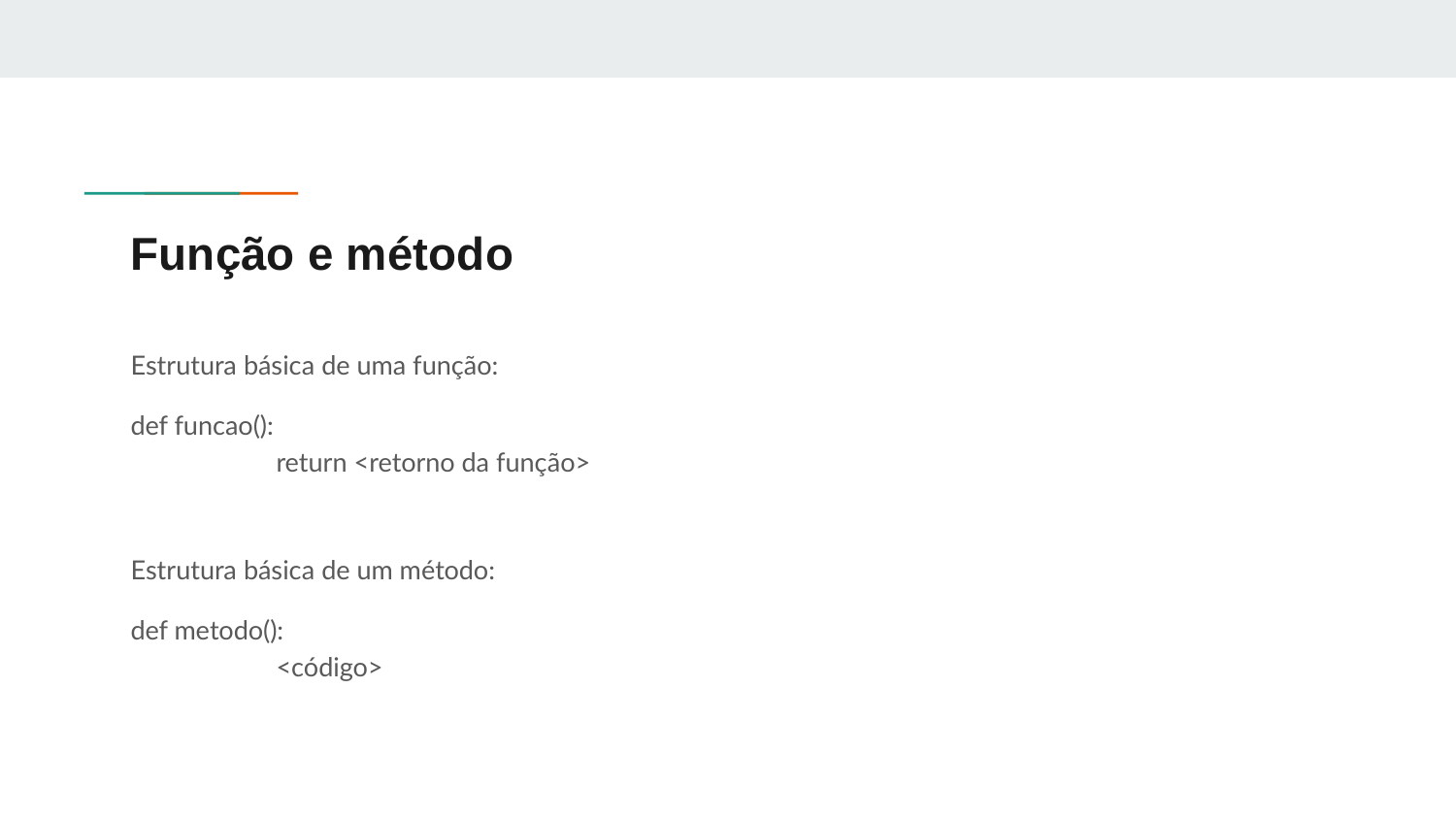

# Função e método
Estrutura básica de uma função:
def funcao():
	return <retorno da função>

Estrutura básica de um método:
def metodo():
	<código>